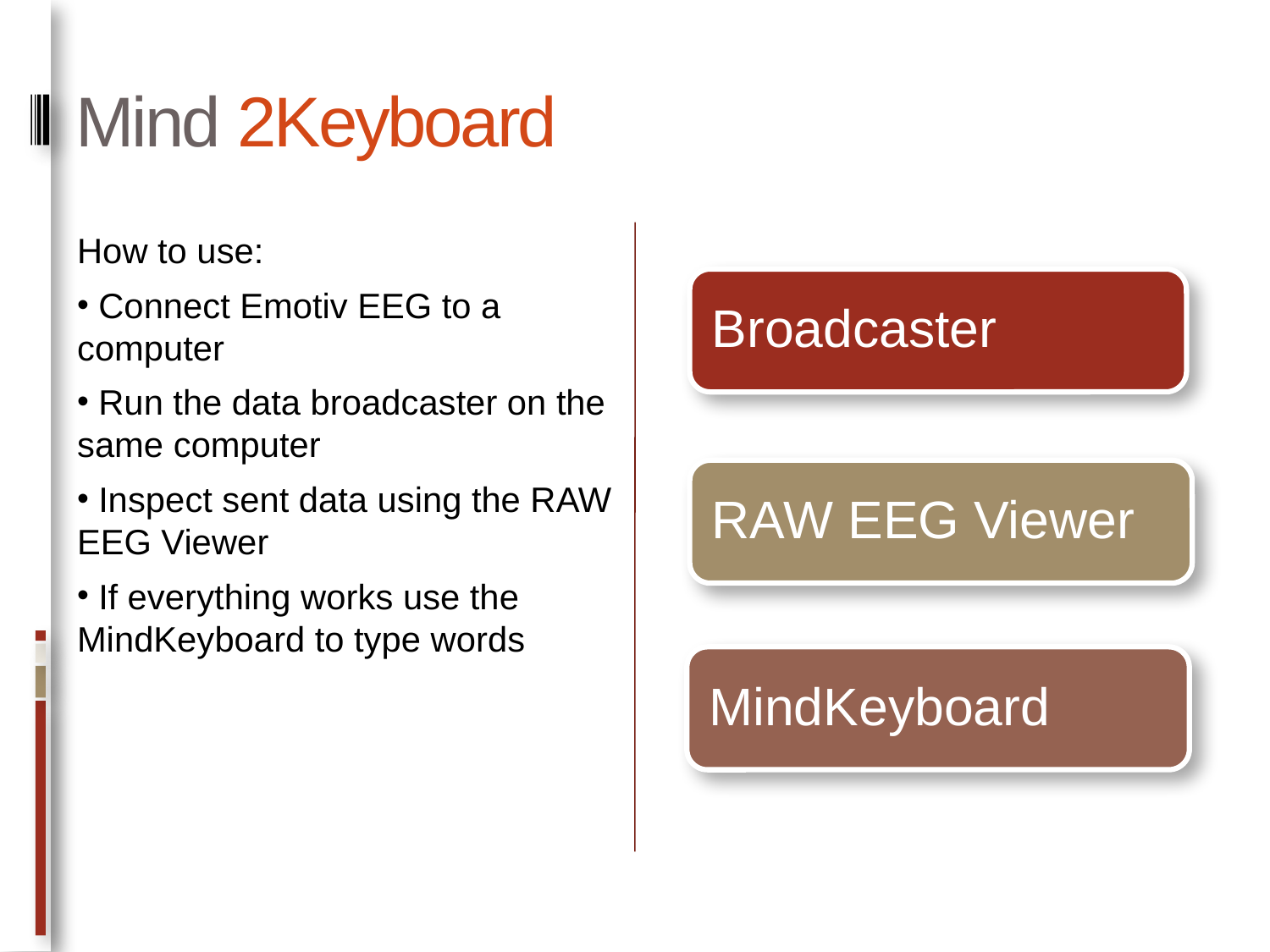

# Mind 2Keyboard
How to use:
 Connect Emotiv EEG to a computer
 Run the data broadcaster on the same computer
 Inspect sent data using the RAW EEG Viewer
 If everything works use the MindKeyboard to type words
Broadcaster
RAW EEG Viewer
MindKeyboard